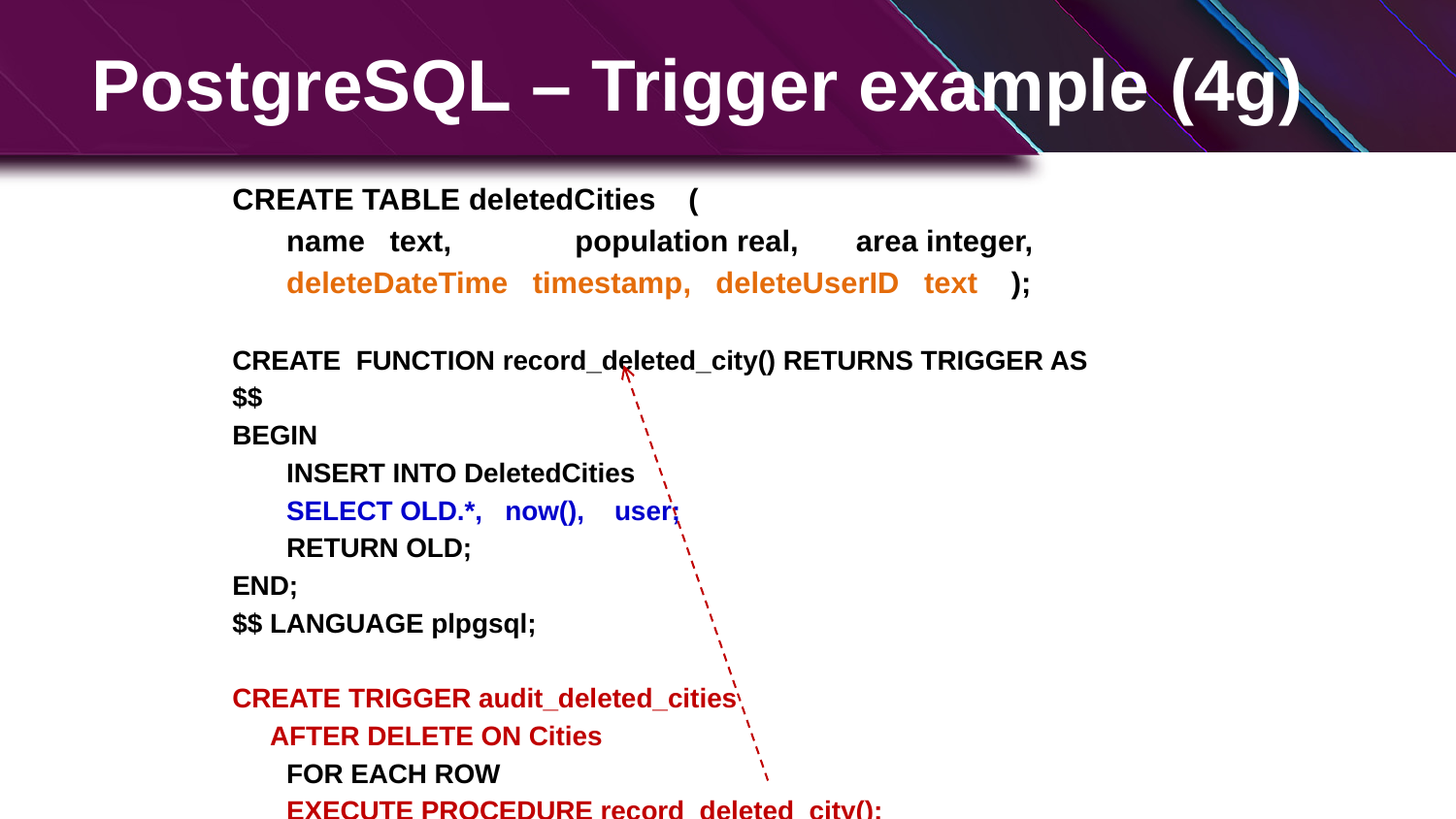

# PostgreSQL – Trigger example (4g)
CREATE TABLE deletedCities    (
  	name   text,               population real,       area integer,
  	deleteDateTime   timestamp,   deleteUserID   text    );

CREATE  FUNCTION record_deleted_city() RETURNS TRIGGER AS
$$
BEGIN
	INSERT INTO DeletedCities
		SELECT OLD.*,   now(),    user;
	RETURN OLD;
END;
$$ LANGUAGE plpgsql;

CREATE TRIGGER audit_deleted_cities
     AFTER DELETE ON Cities
	FOR EACH ROW
		EXECUTE PROCEDURE record_deleted_city();

24